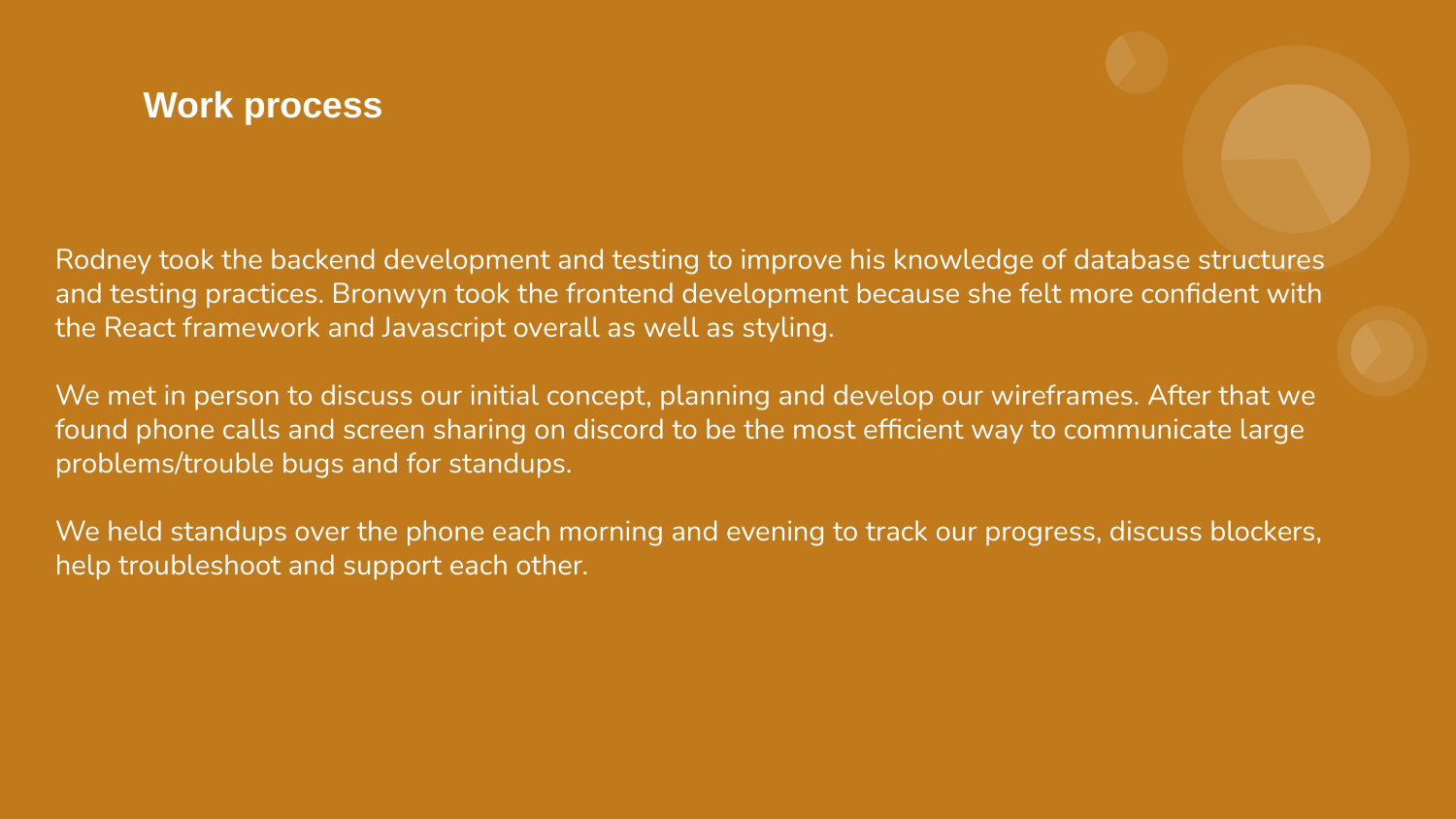

# Work process
Rodney took the backend development and testing to improve his knowledge of database structures and testing practices. Bronwyn took the frontend development because she felt more confident with the React framework and Javascript overall as well as styling.

We met in person to discuss our initial concept, planning and develop our wireframes. After that we found phone calls and screen sharing on discord to be the most efficient way to communicate large problems/trouble bugs and for standups.

We held standups over the phone each morning and evening to track our progress, discuss blockers, help troubleshoot and support each other.